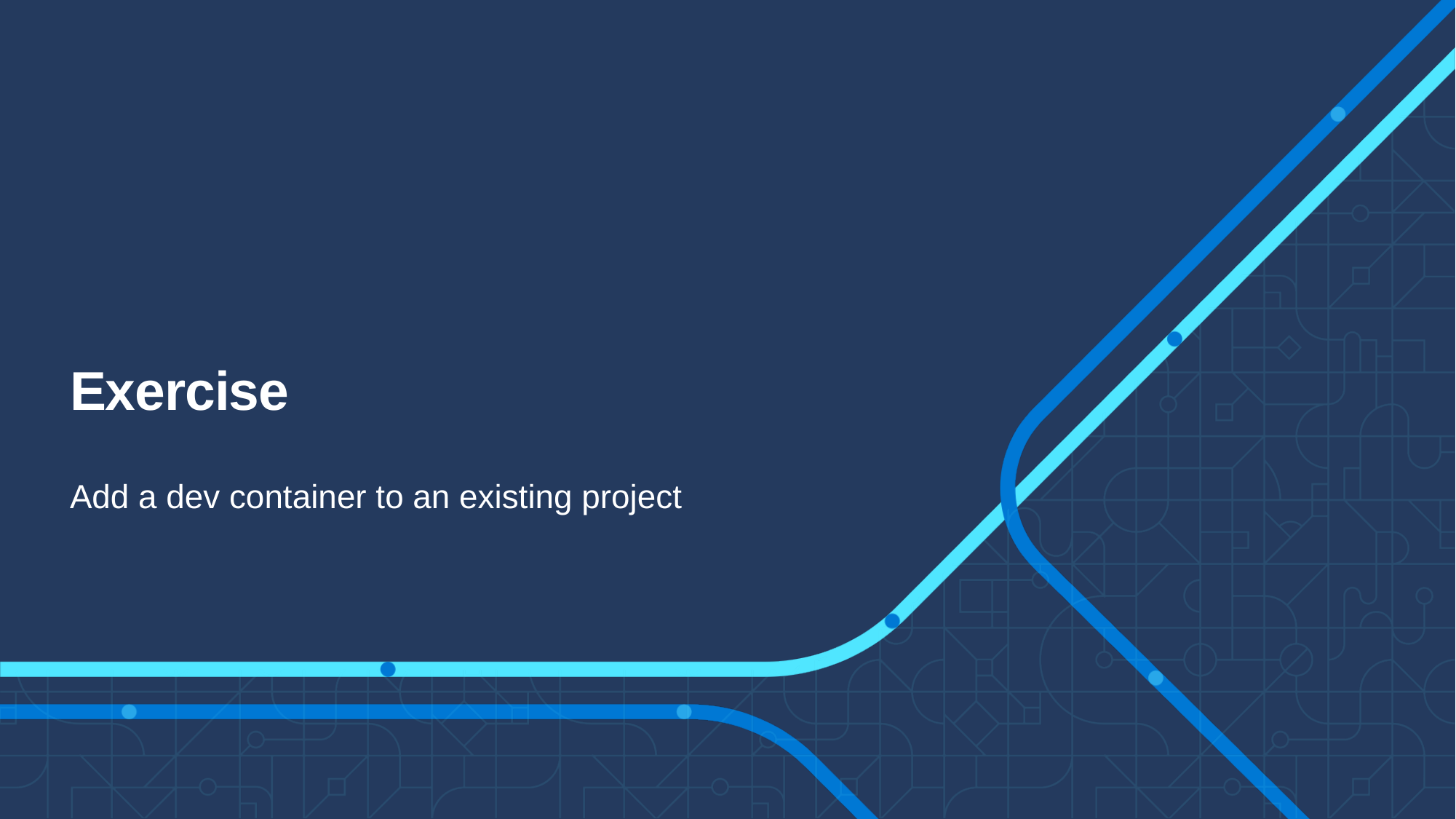

# Exercise
Add a dev container to an existing project